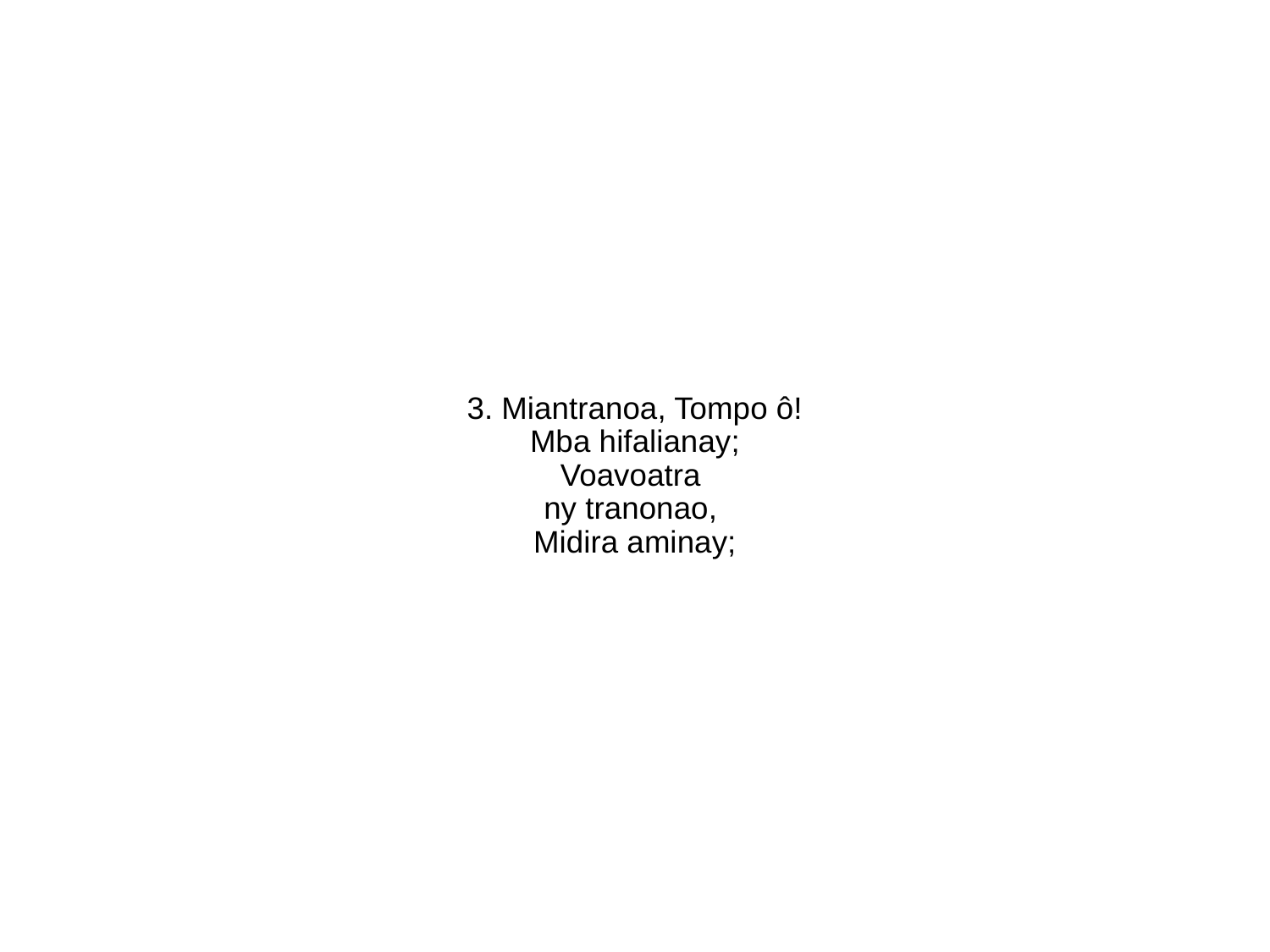

3. Miantranoa, Tompo ô!
Mba hifalianay;
Voavoatra
ny tranonao,
Midira aminay;